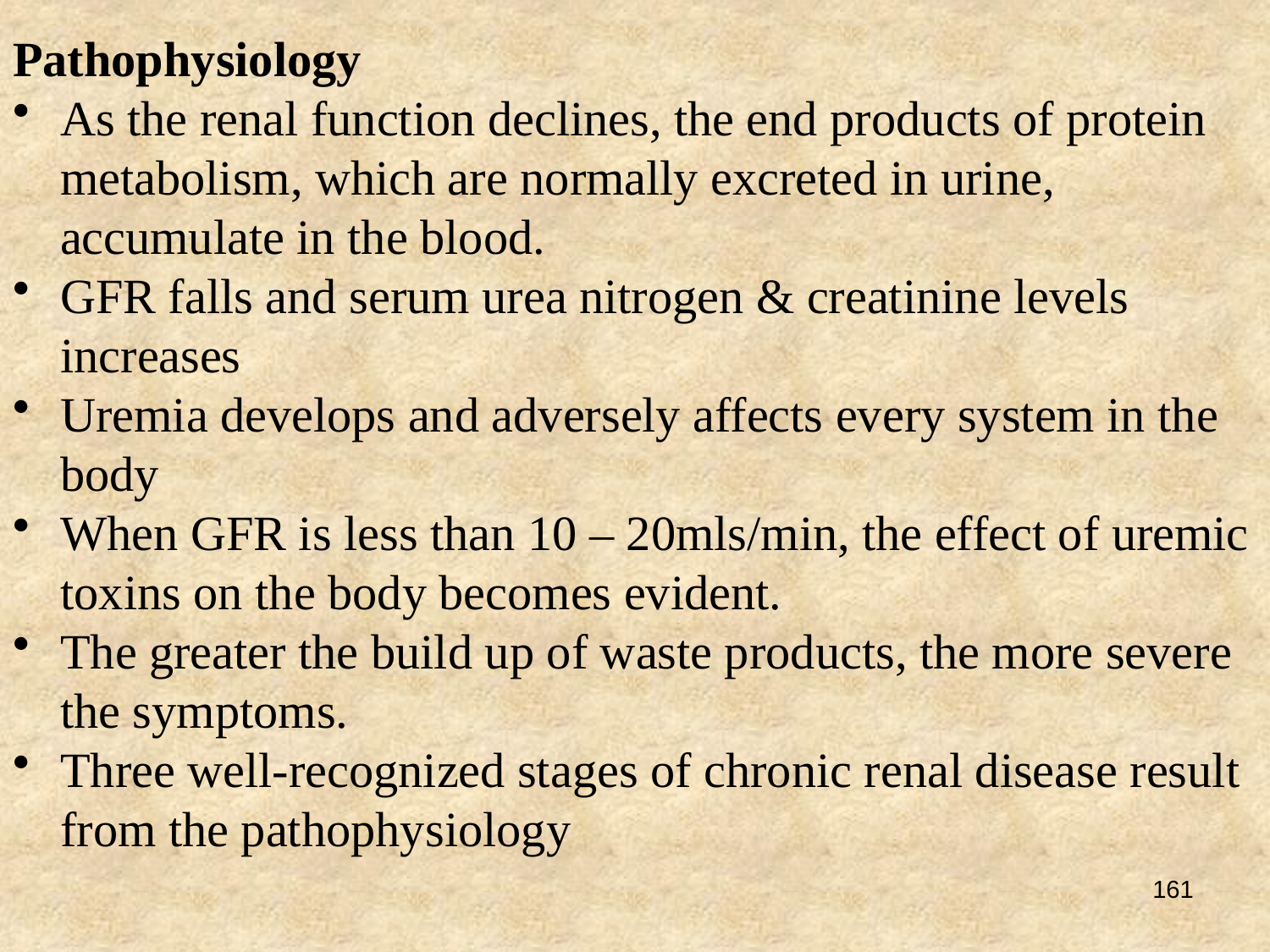

Pathophysiology
As the renal function declines, the end products of protein metabolism, which are normally excreted in urine, accumulate in the blood.
GFR falls and serum urea nitrogen & creatinine levels increases
Uremia develops and adversely affects every system in the body
When GFR is less than 10 – 20mls/min, the effect of uremic toxins on the body becomes evident.
The greater the build up of waste products, the more severe the symptoms.
Three well-recognized stages of chronic renal disease result from the pathophysiology

161